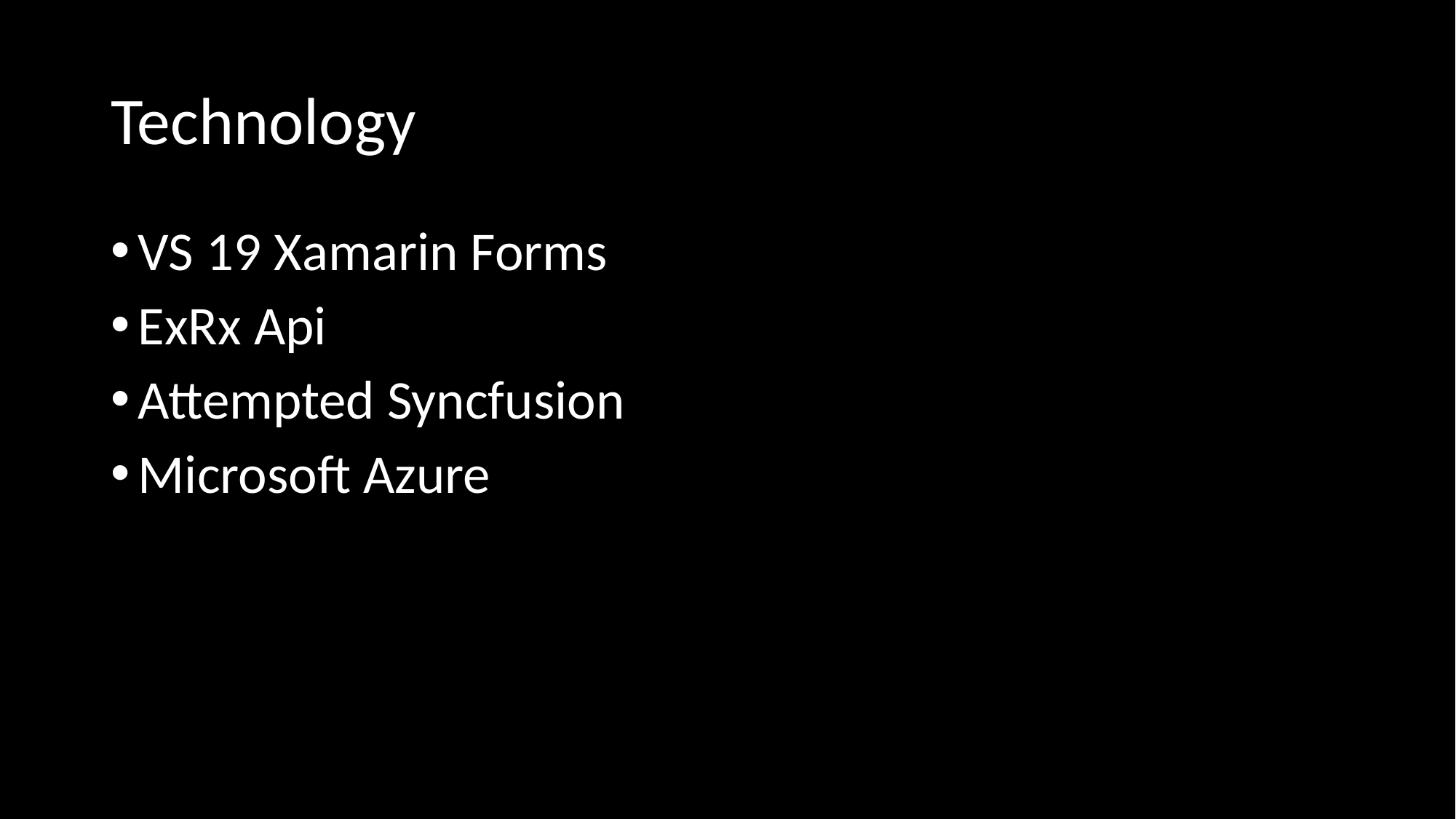

# Technology
VS 19 Xamarin Forms
ExRx Api
Attempted Syncfusion
Microsoft Azure